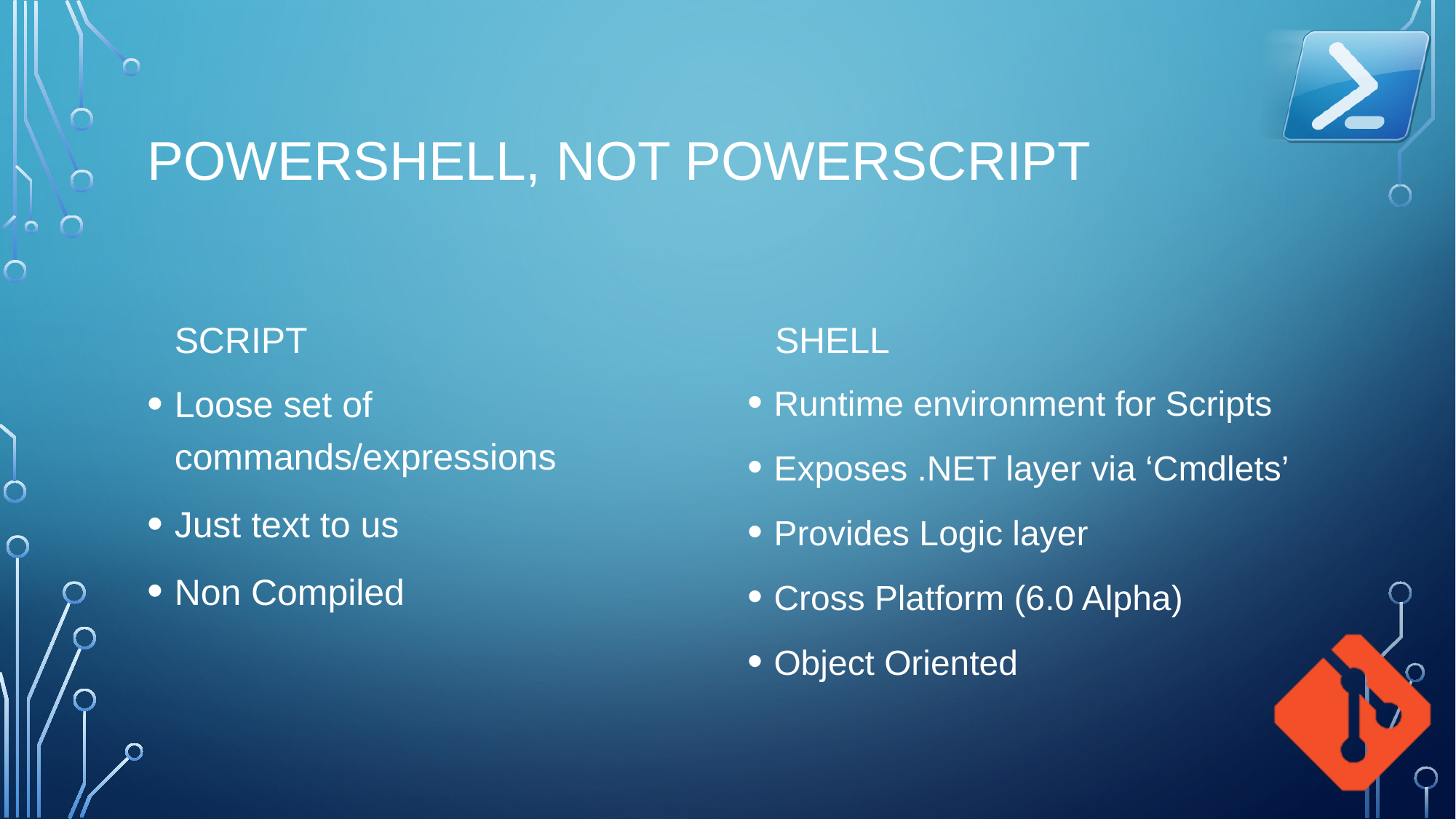

# PowerShell, not PowerScript
Shell
Script
Loose set of commands/expressions
Just text to us
Non Compiled

Runtime environment for Scripts
Exposes .NET layer via ‘Cmdlets’
Provides Logic layer
Cross Platform (6.0 Alpha)
Object Oriented